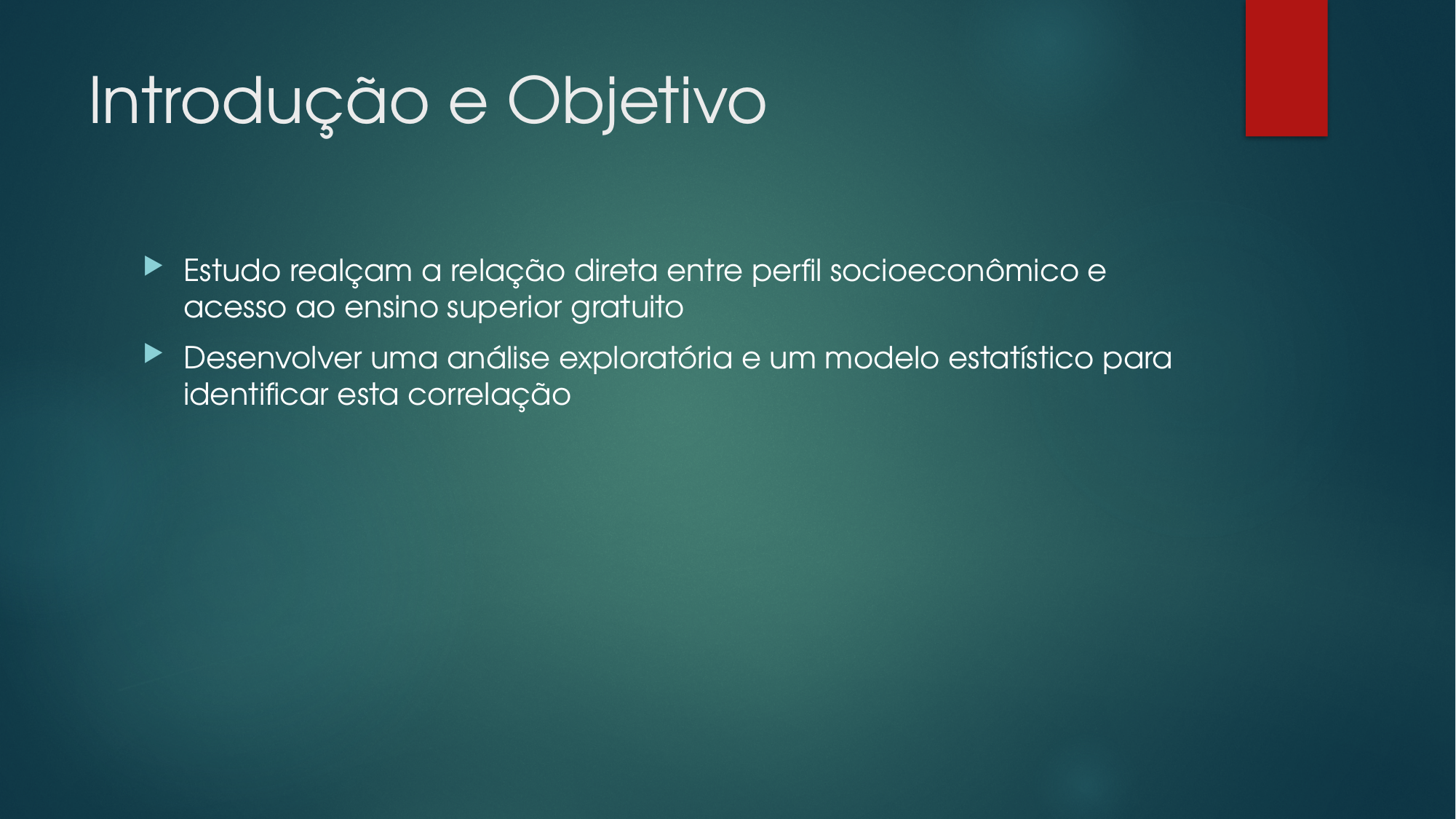

# Introdução e Objetivo
Estudo realçam a relação direta entre perfil socioeconômico e acesso ao ensino superior gratuito
Desenvolver uma análise exploratória e um modelo estatístico para identificar esta correlação